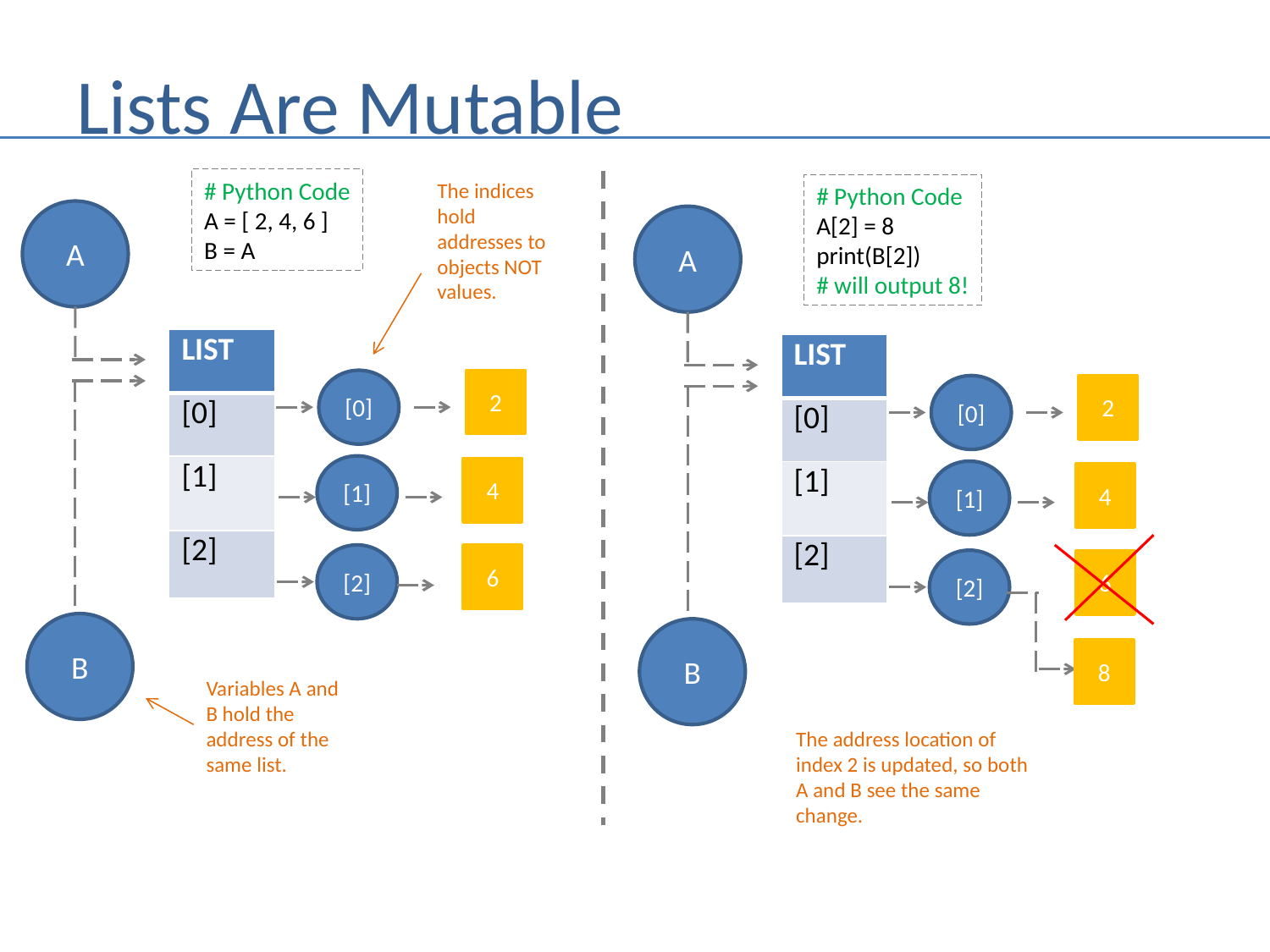

# Lists Are Mutable
# Python Code A = [ 2, 4, 6 ] B = A
The indices hold
addresses to
objects NOT values.
# Python Code A[2] = 8
print(B[2])
# will output 8!
A
A
| LIST |
| --- |
| [0] |
| [1] |
| [2] |
| LIST |
| --- |
| [0] |
| [1] |
| [2] |
[0]
2
[0]
2
[1]
4
[1]
4
[2]
6
[2]
6
B
B
8
Variables A and B hold the
address of the same list.
The address location of index 2 is updated, so both A and B see the same change.